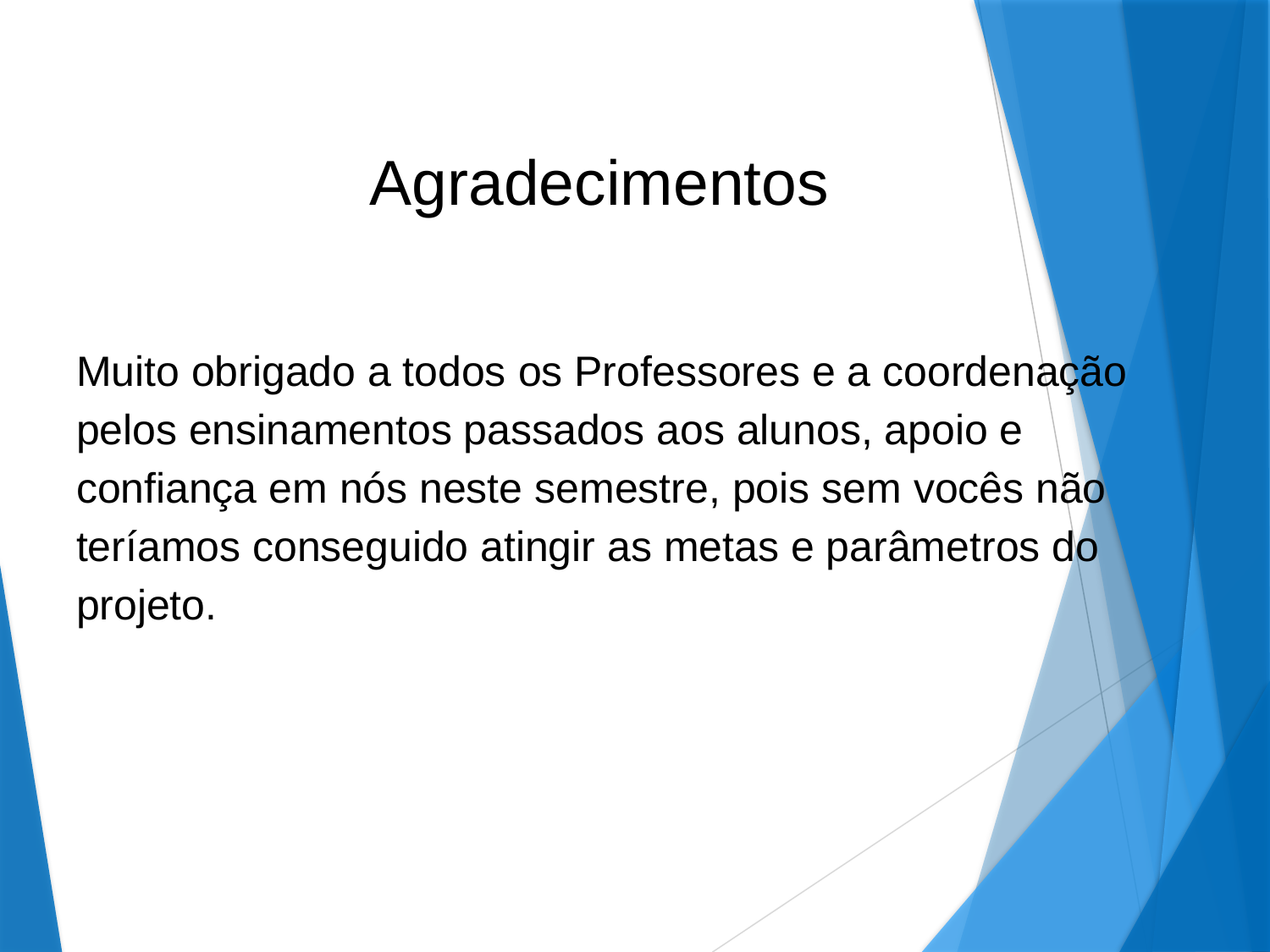

# Agradecimentos
Muito obrigado a todos os Professores e a coordenação pelos ensinamentos passados aos alunos, apoio e confiança em nós neste semestre, pois sem vocês não teríamos conseguido atingir as metas e parâmetros do projeto.